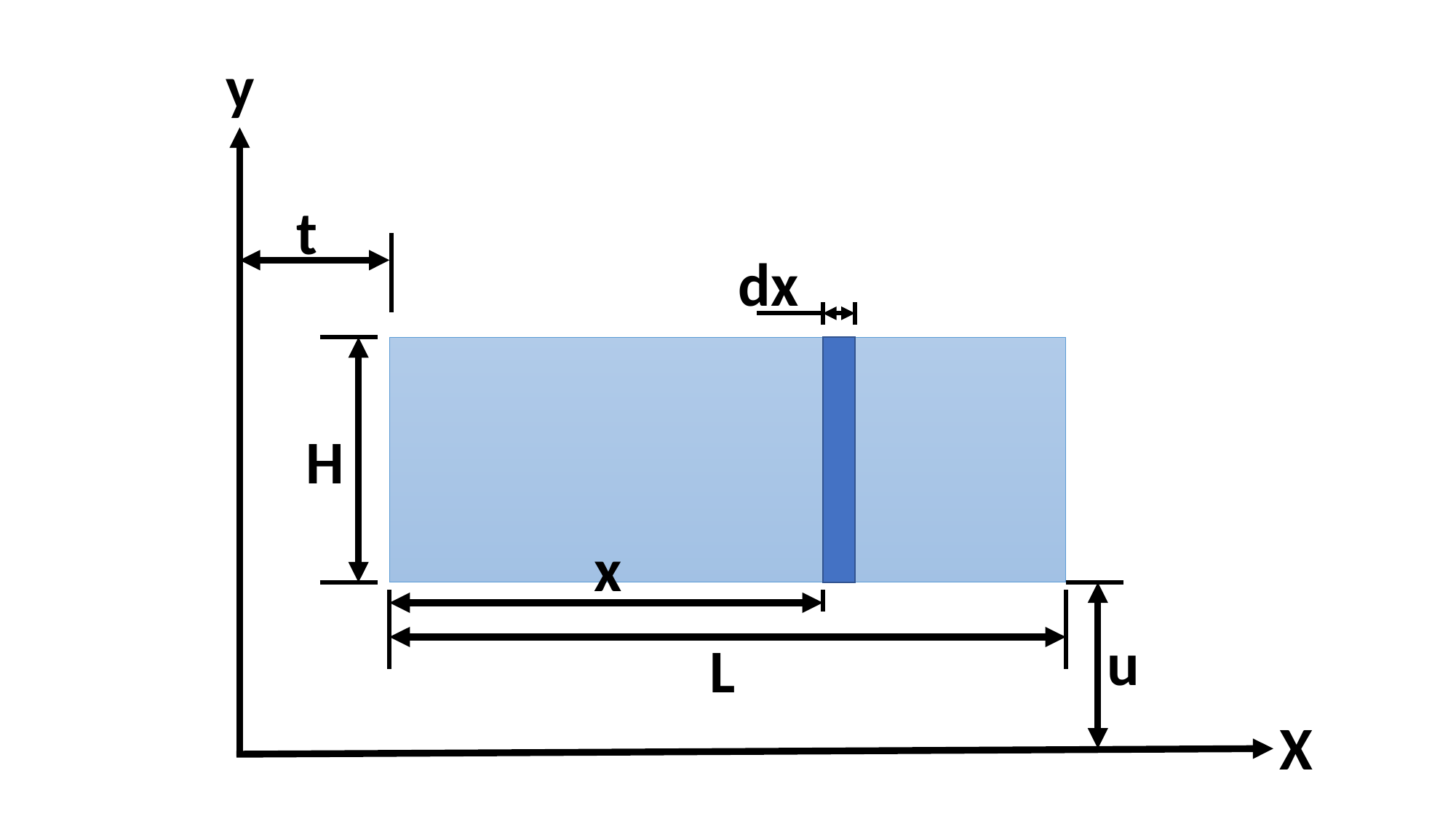

y
t
dx

H
x
u
L
X